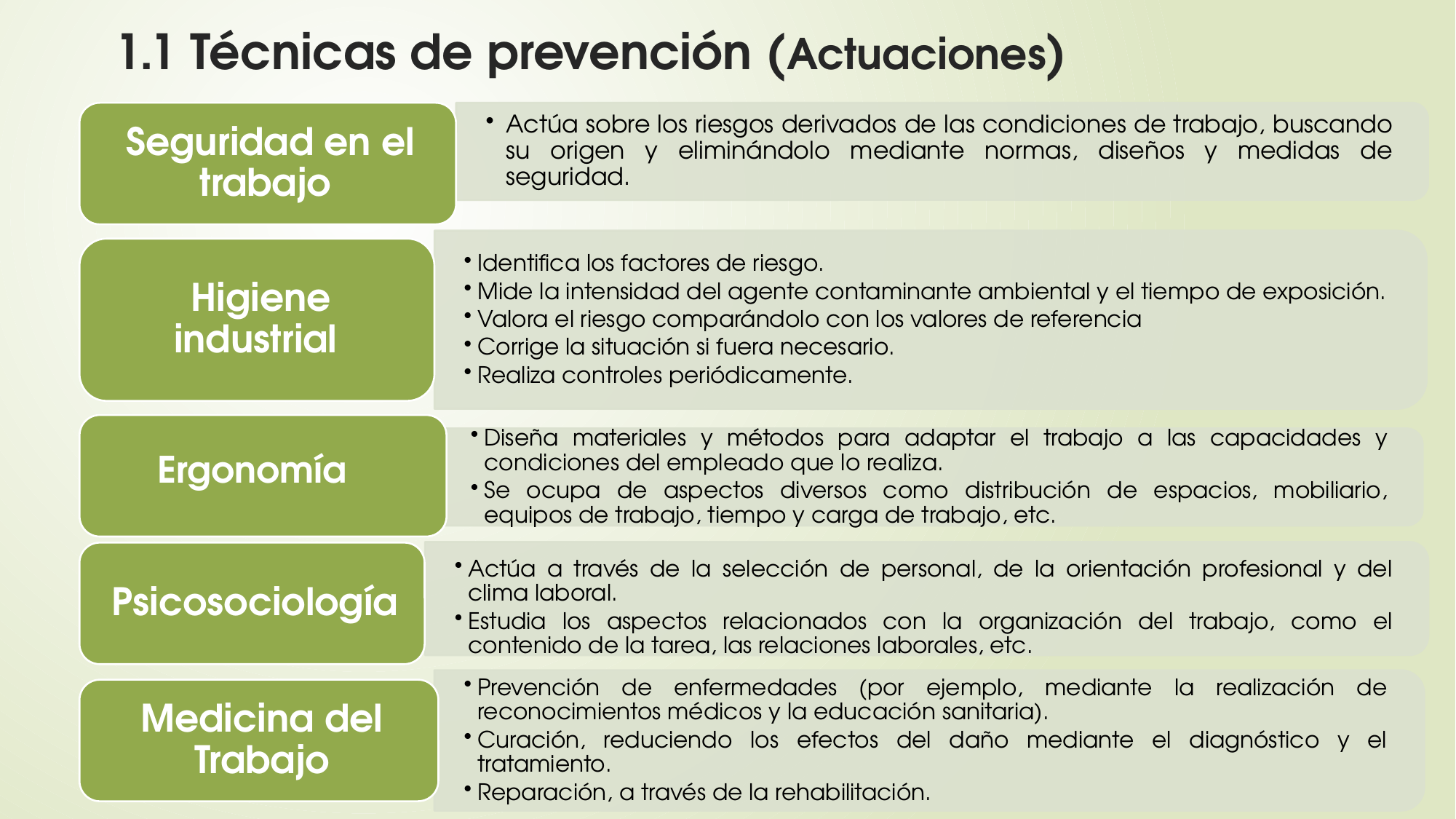

1.1 Técnicas de prevención (Actuaciones)
Actúa sobre los riesgos derivados de las condiciones de trabajo, buscando su origen y eliminándolo mediante normas, diseños y medidas de seguridad.
Seguridad en el trabajo
Identifica los factores de riesgo.
Mide la intensidad del agente contaminante ambiental y el tiempo de exposición.
Valora el riesgo comparándolo con los valores de referencia
Corrige la situación si fuera necesario.
Realiza controles periódicamente.
Higiene industrial
Diseña materiales y métodos para adaptar el trabajo a las capacidades y condiciones del empleado que lo realiza.
Se ocupa de aspectos diversos como distribución de espacios, mobiliario, equipos de trabajo, tiempo y carga de trabajo, etc.

Actúa a través de la selección de personal, de la orientación profesional y del clima laboral.
Estudia los aspectos relacionados con la organización del trabajo, como el contenido de la tarea, las relaciones laborales, etc.
Psicosociología
Prevención de enfermedades (por ejemplo, mediante la realización de reconocimientos médicos y la educación sanitaria).
Curación, reduciendo los efectos del daño mediante el diagnóstico y el tratamiento.
Reparación, a través de la rehabilitación.
Medicina del Trabajo
Ergonomía